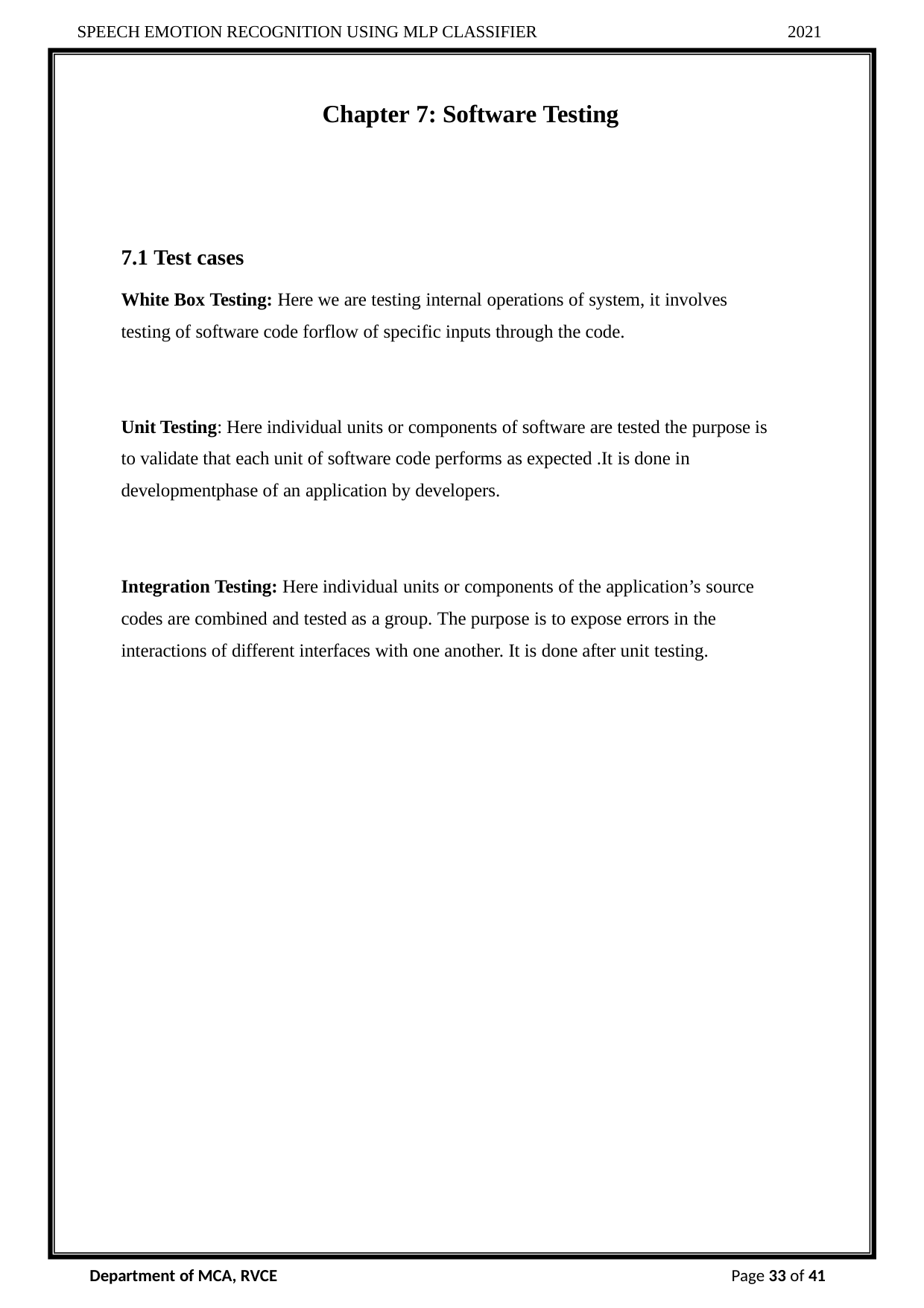

SPEECH EMOTION RECOGNITION USING MLP CLASSIFIER
2021

Chapter 7: Software Testing
7.1 Test cases
White Box Testing: Here we are testing internal operations of system, it involves  testing of software code forflow of specific inputs through the code.
Unit Testing: Here individual units or components of software are tested the purpose is  to validate that each unit of software code performs as expected .It is done in  developmentphase of an application by developers.
Integration Testing: Here individual units or components of the application’s source  codes are combined and tested as a group. The purpose is to expose errors in the  interactions of different interfaces with one another. It is done after unit testing.
Department of MCA, RVCE
Page 33 of 41